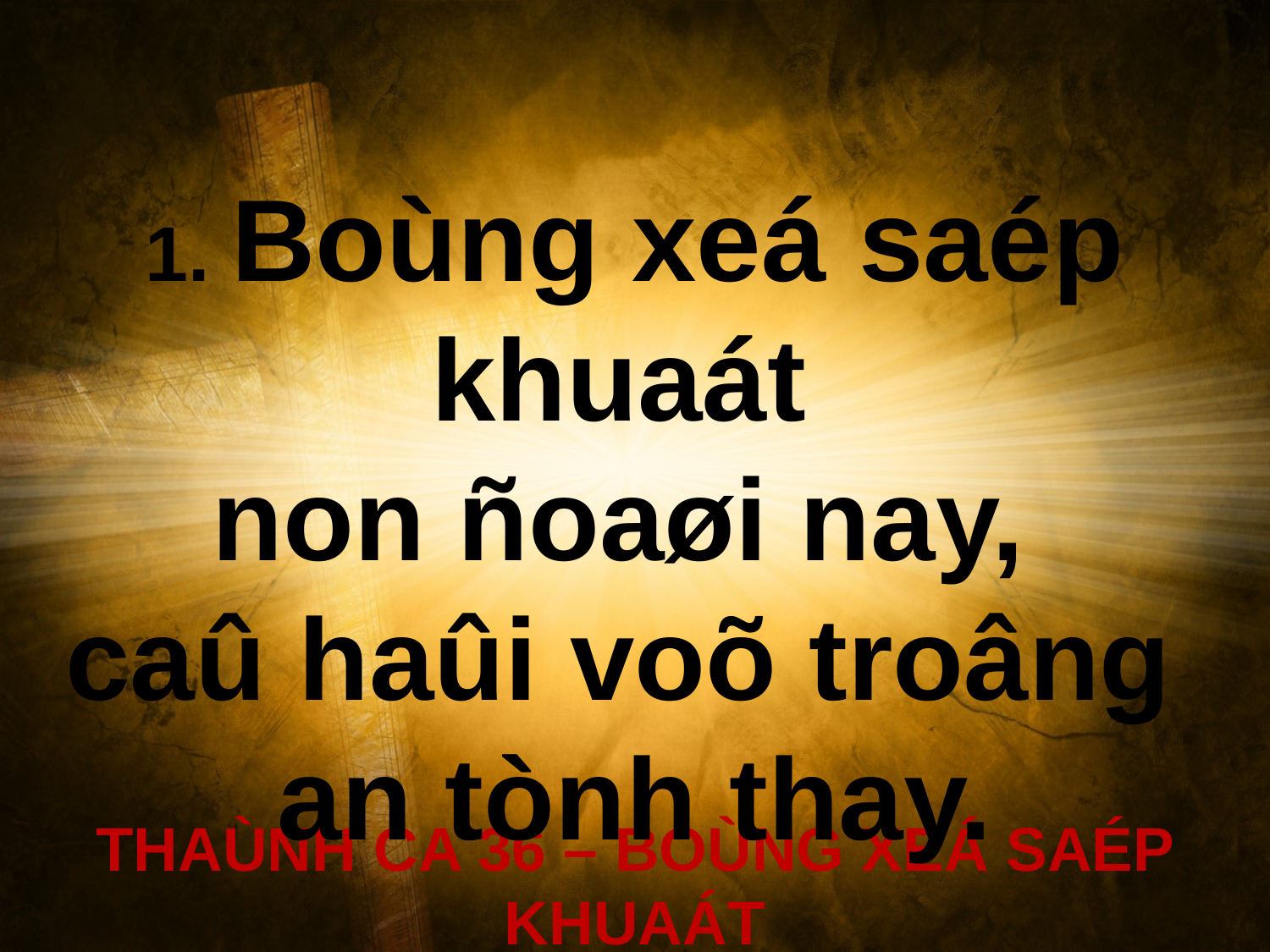

1. Boùng xeá saép khuaát
non ñoaøi nay,
caû haûi voõ troâng
an tònh thay.
THAÙNH CA 36 – BOÙNG XEÁ SAÉP KHUAÁT